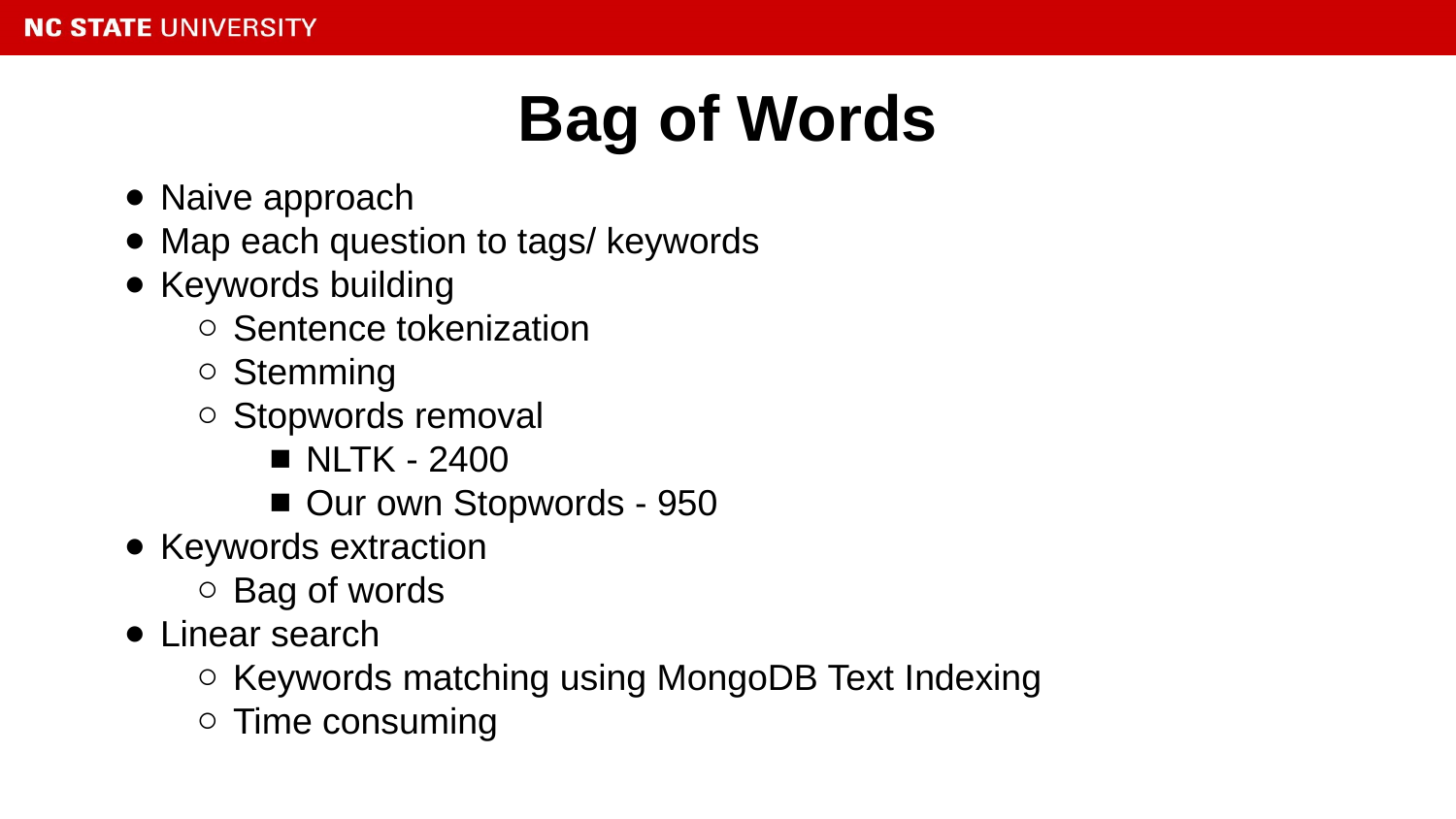

# Bag of Words
Naive approach
Map each question to tags/ keywords
Keywords building
Sentence tokenization
Stemming
Stopwords removal
NLTK - 2400
Our own Stopwords - 950
Keywords extraction
Bag of words
Linear search
Keywords matching using MongoDB Text Indexing
Time consuming